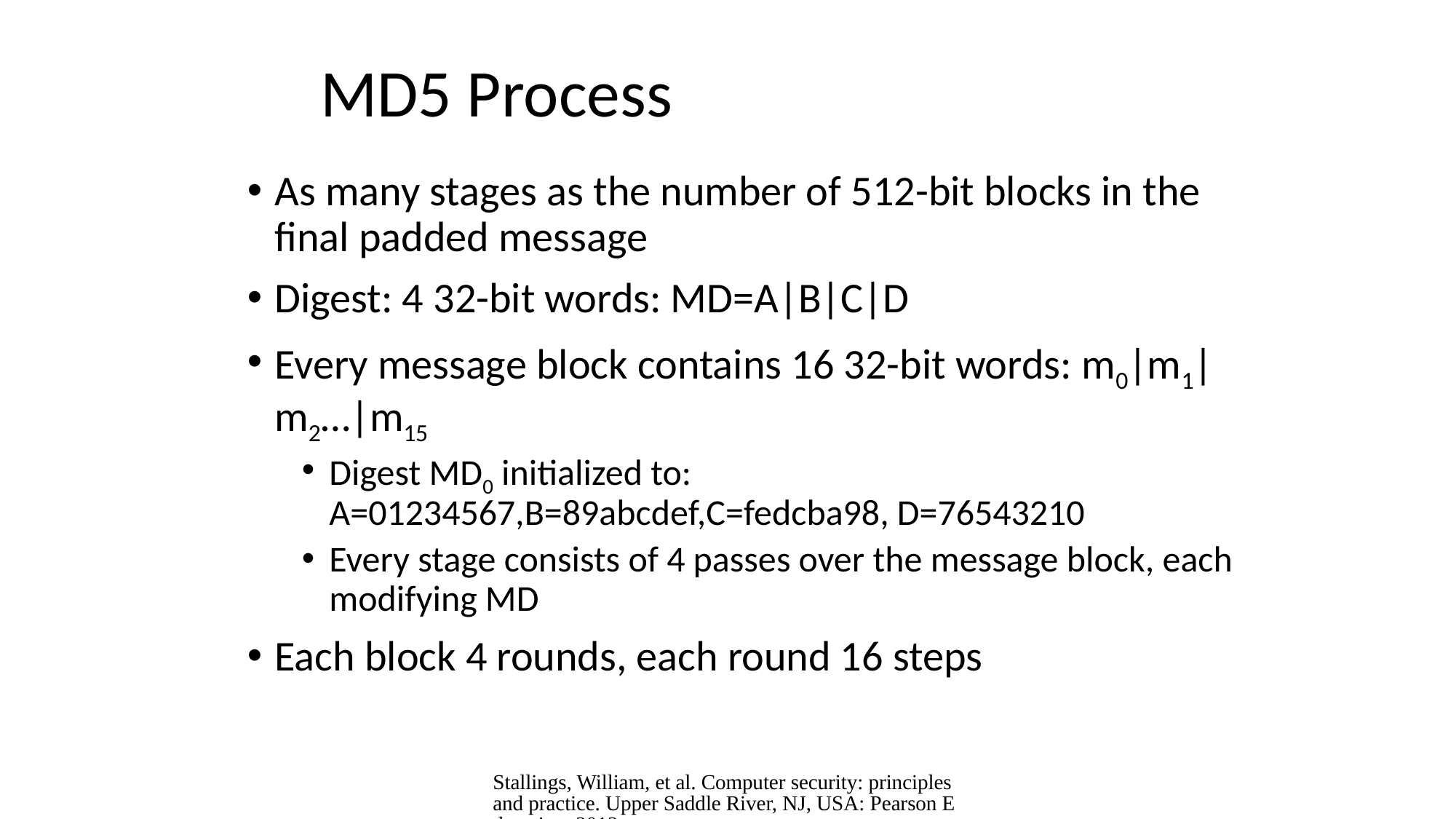

# MD5 Process
As many stages as the number of 512-bit blocks in the final padded message
Digest: 4 32-bit words: MD=A|B|C|D
Every message block contains 16 32-bit words: m0|m1|m2…|m15
Digest MD0 initialized to: A=01234567,B=89abcdef,C=fedcba98, D=76543210
Every stage consists of 4 passes over the message block, each modifying MD
Each block 4 rounds, each round 16 steps
Stallings, William, et al. Computer security: principles and practice. Upper Saddle River, NJ, USA: Pearson Education, 2012.